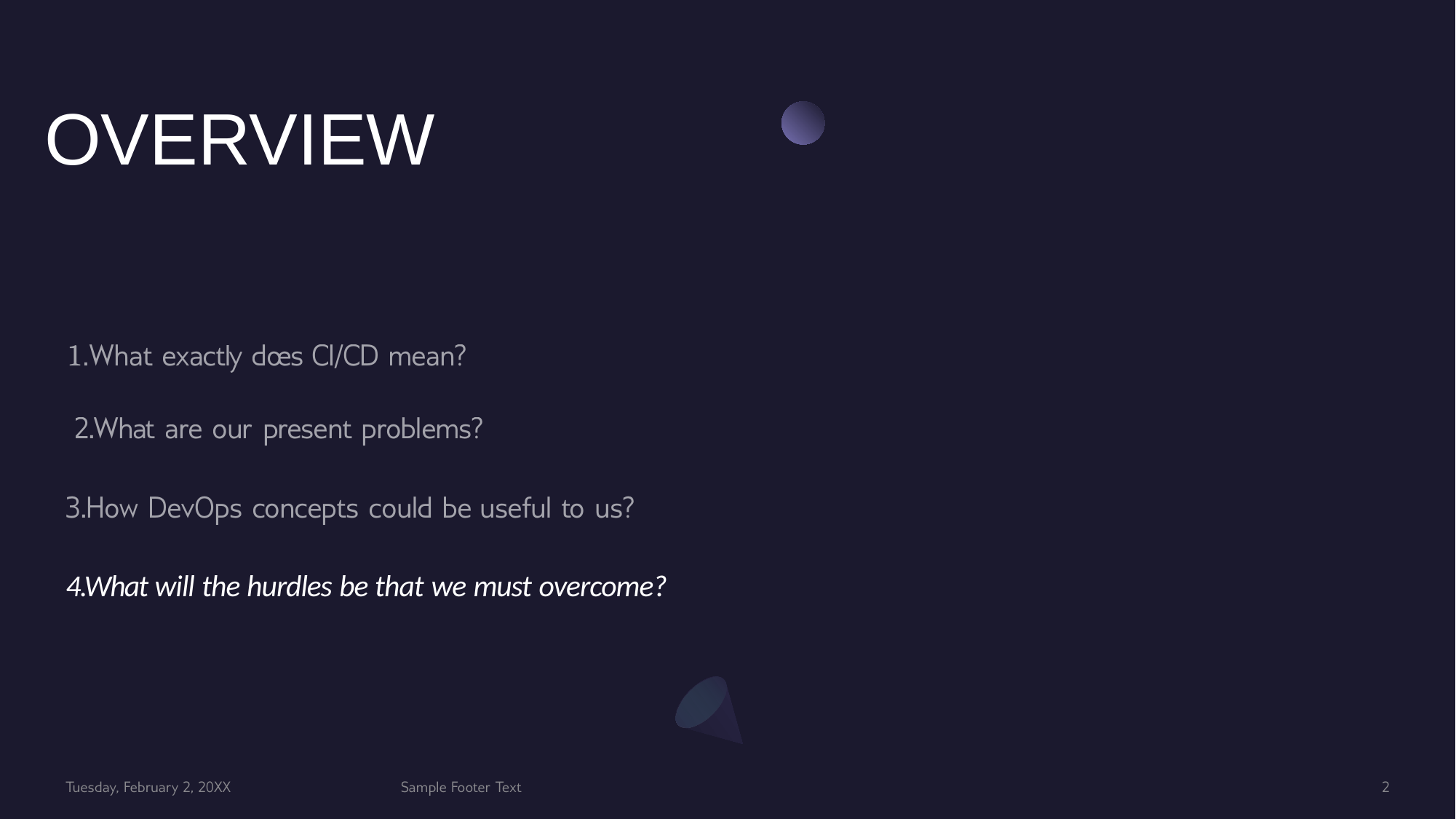

# OVERVIEW
1.What exactly does CI/CD mean?
 2.What are our present problems?
3.How DevOps concepts could be useful to us?
4.What will the hurdles be that we must overcome?

Tuesday, February 2, 20XX
Sample Footer Text
2